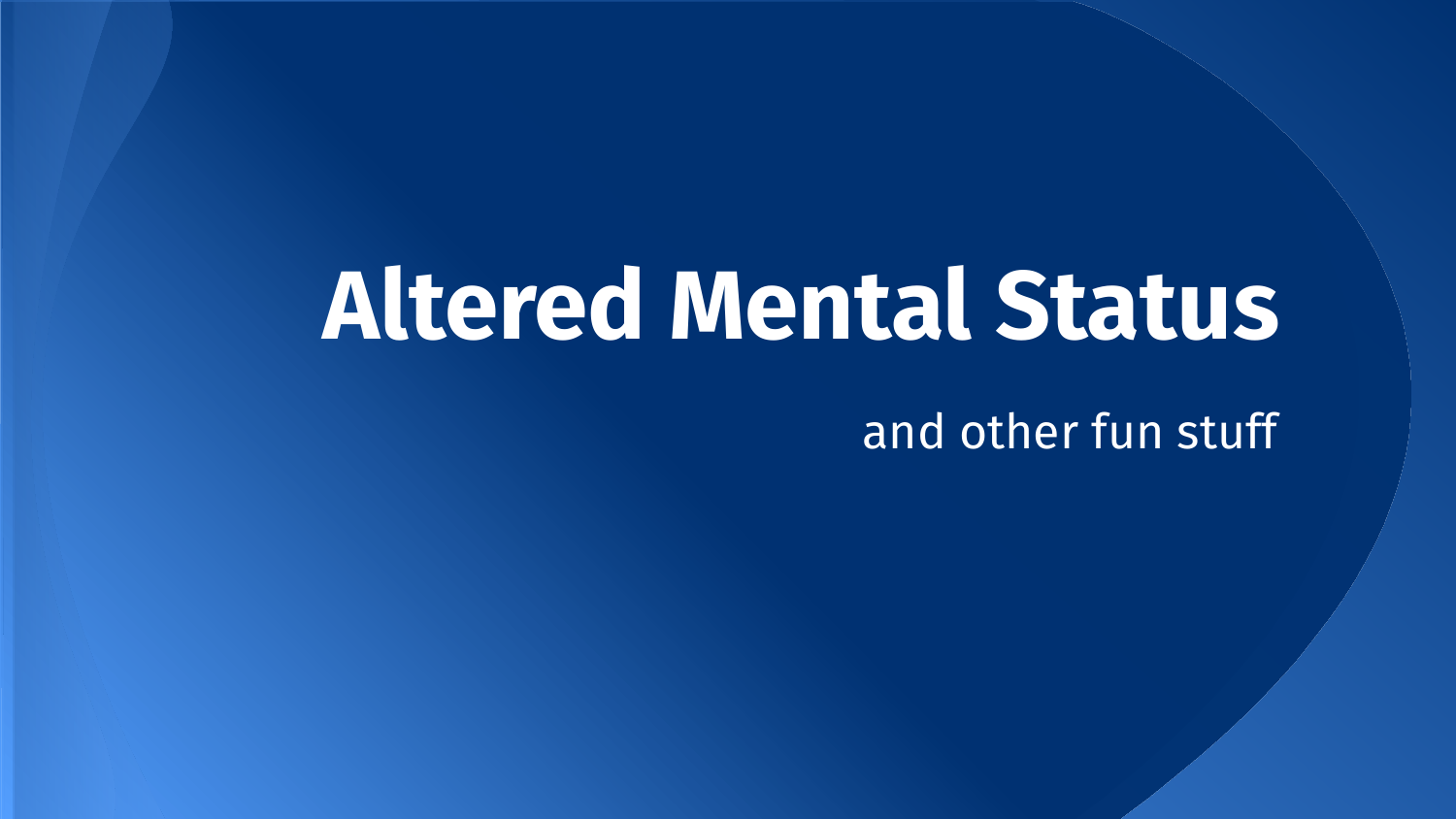

# Altered Mental Status
and other fun stuff